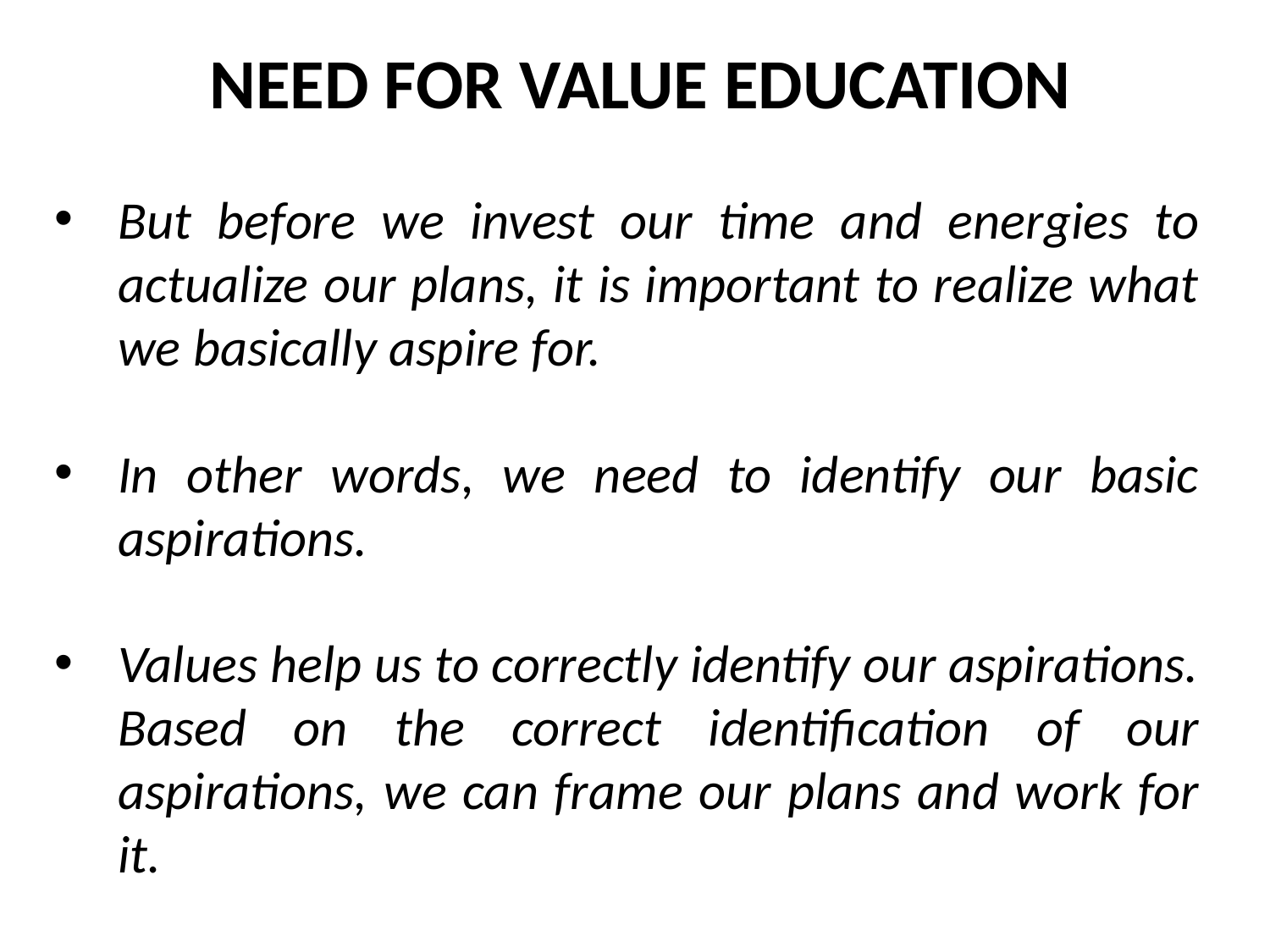

NEED FOR VALUE EDUCATION
But before we invest our time and energies to actualize our plans, it is important to realize what we basically aspire for.

In other words, we need to identify our basic aspirations.

Values help us to correctly identify our aspirations. Based on the correct identification of our aspirations, we can frame our plans and work for it.